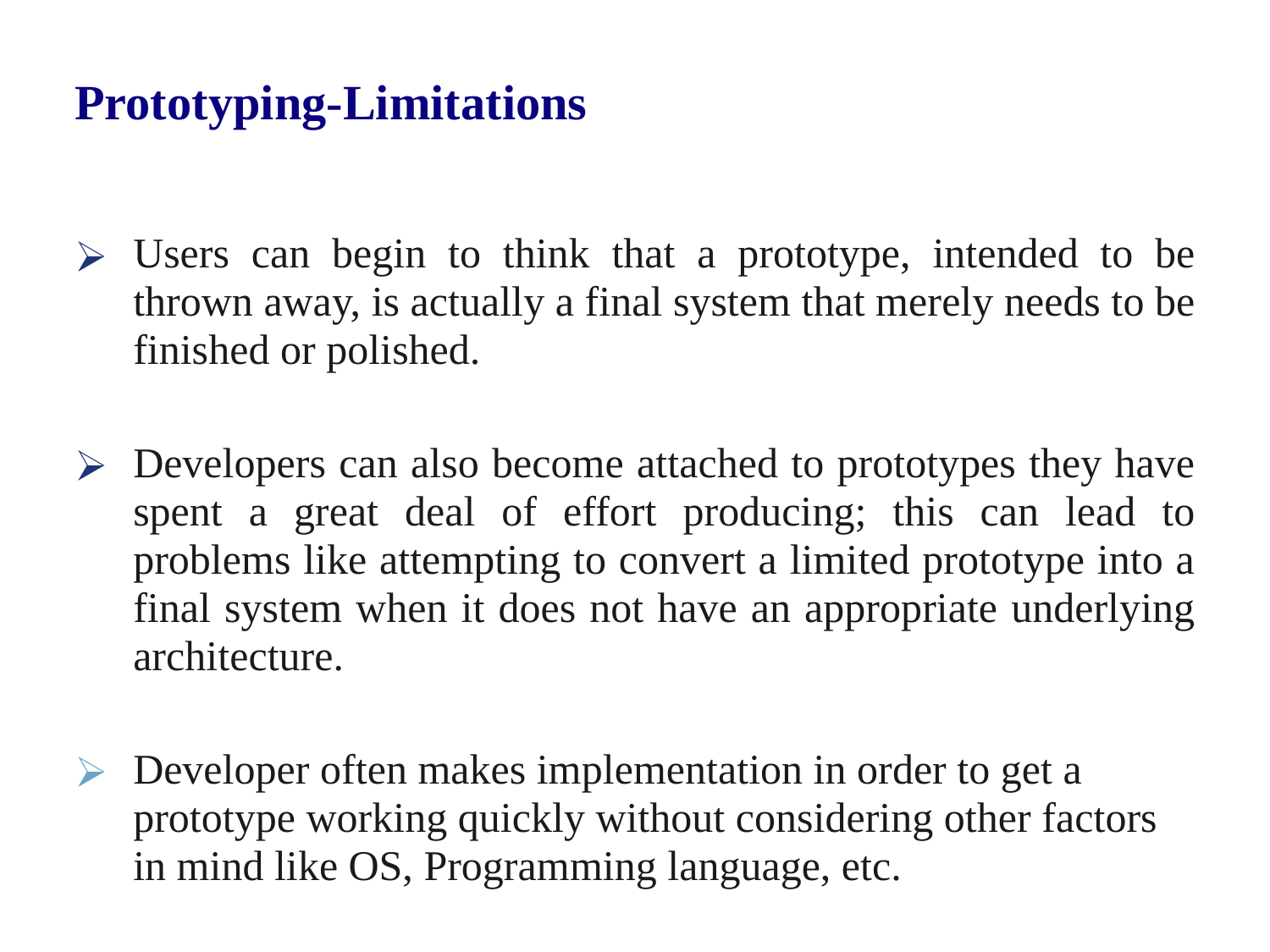

# Prototyping-Limitations
Users can begin to think that a prototype, intended to be thrown away, is actually a final system that merely needs to be finished or polished.

Developers can also become attached to prototypes they have spent a great deal of effort producing; this can lead to problems like attempting to convert a limited prototype into a final system when it does not have an appropriate underlying architecture.

Developer often makes implementation in order to get a prototype working quickly without considering other factors in mind like OS, Programming language, etc.